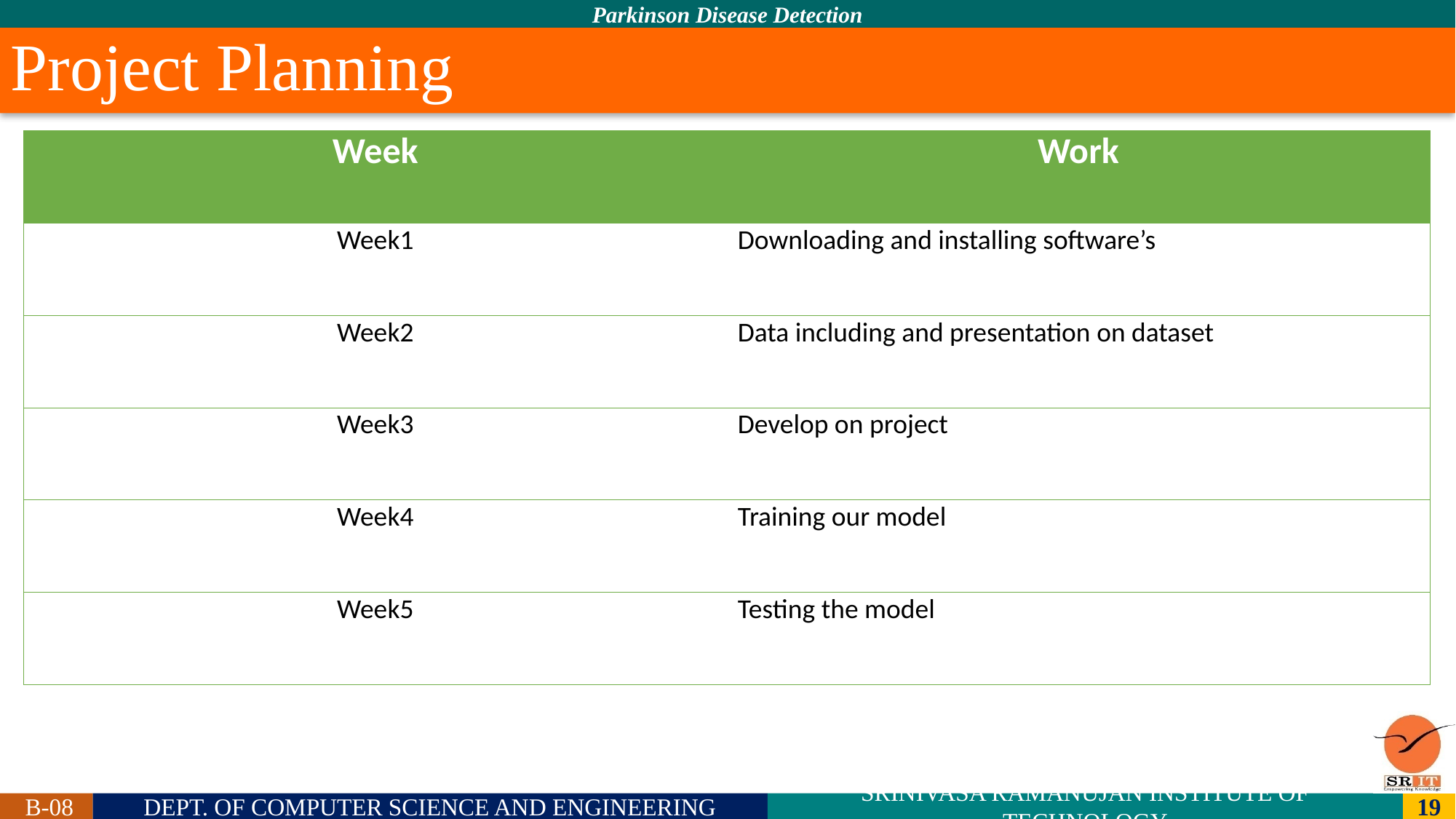

# Project Planning
| Week | Work |
| --- | --- |
| Week1 | Downloading and installing software’s |
| Week2 | Data including and presentation on dataset |
| Week3 | Develop on project |
| Week4 | Training our model |
| Week5 | Testing the model |